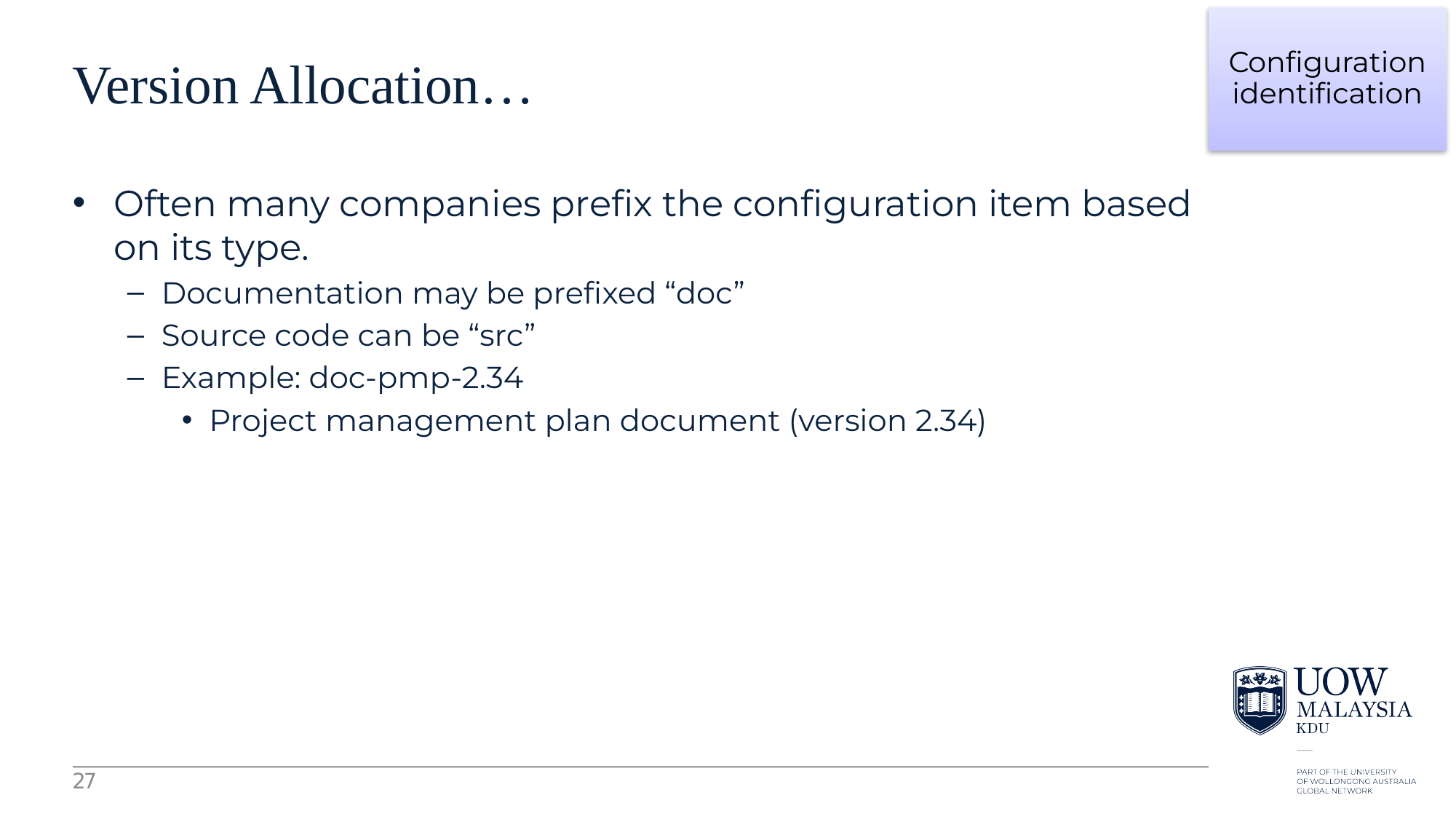

27

Configuration identification
# Version Allocation…
Often many companies prefix the configuration item based on its type.
Documentation may be prefixed “doc”
Source code can be “src”
Example: doc-pmp-2.34
Project management plan document (version 2.34)